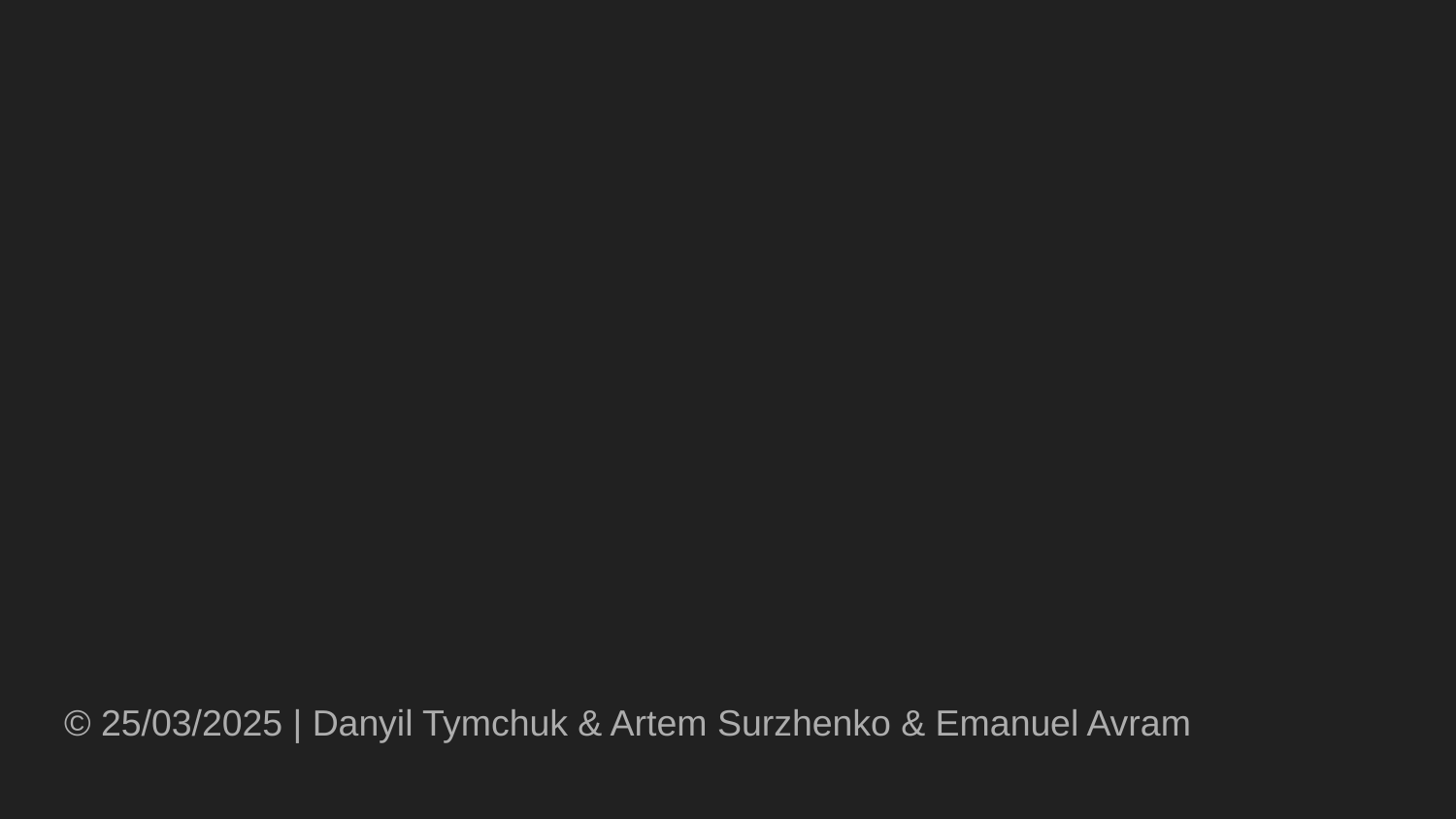

© 25/03/2025 | Danyil Tymchuk & Artem Surzhenko & Emanuel Avram